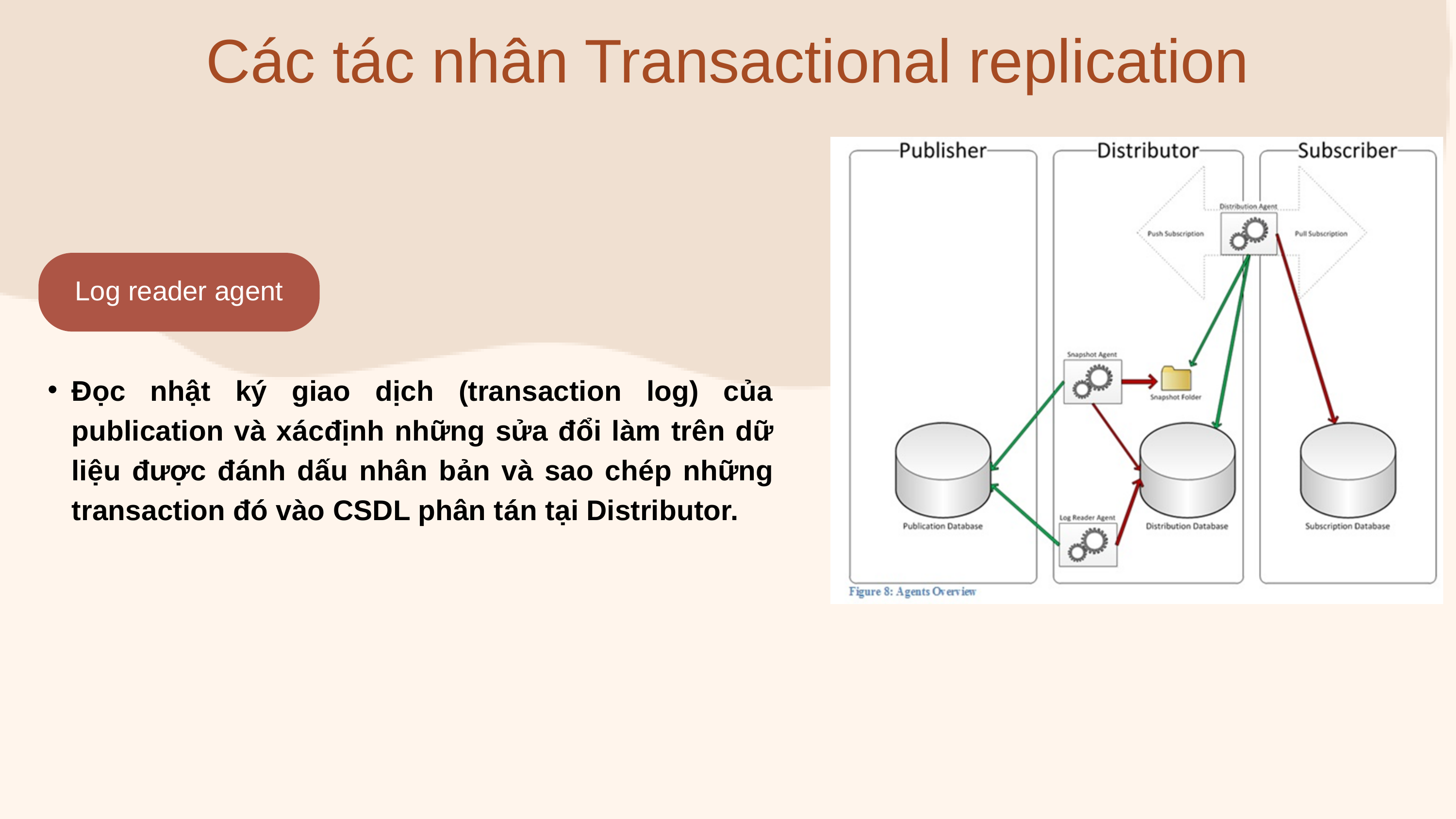

Các tác nhân Transactional replication

Log reader agent

Đọc nhật ký giao dịch (transaction log) của publication và xácđịnh những sửa đổi làm trên dữ liệu được đánh dấu nhân bản và sao chép những transaction đó vào CSDL phân tán tại Distributor.